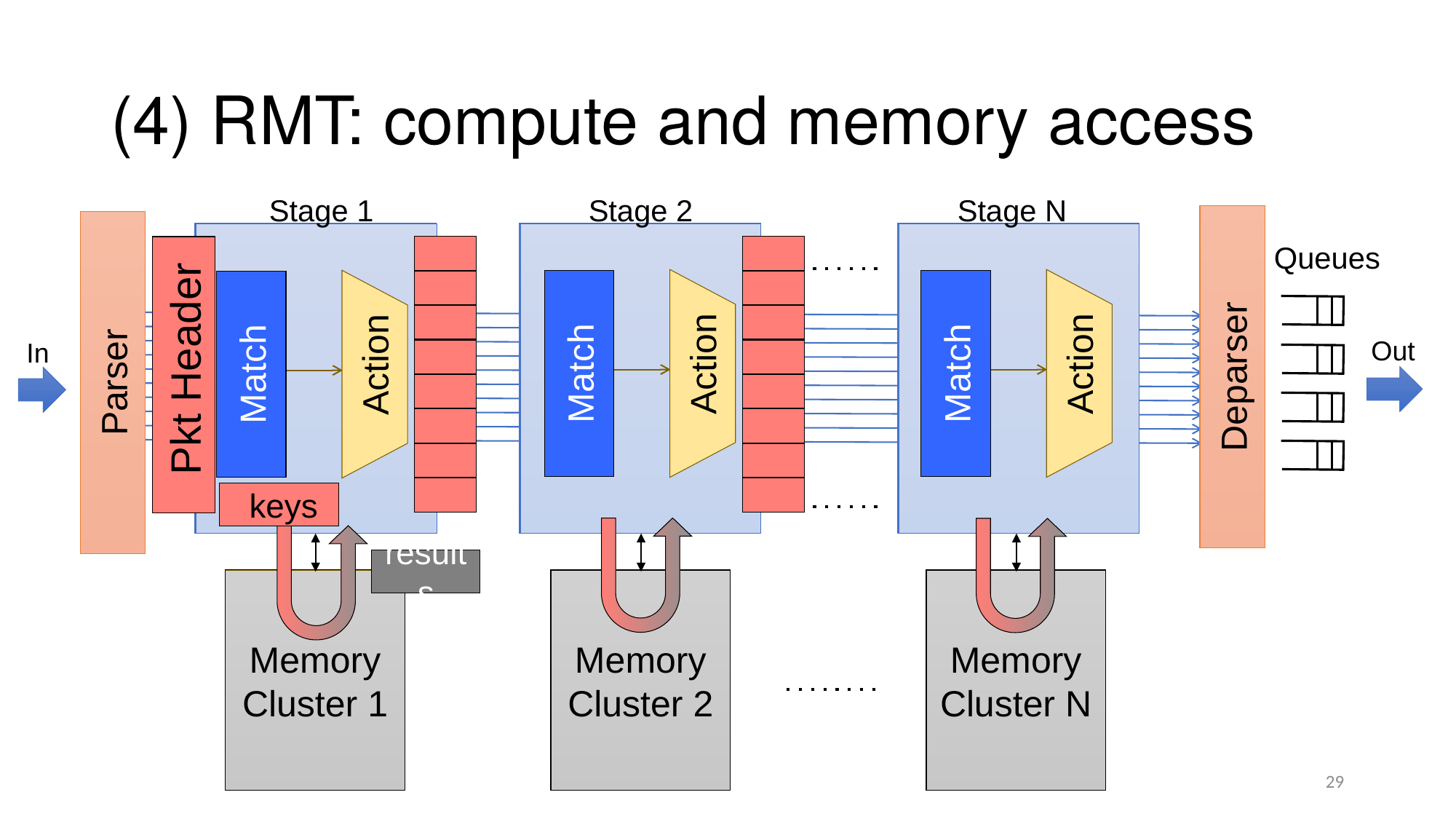

# (4) RMT: compute and memory access
Stage N
Stage 2
Stage 1
Parser

Action

Match
Action

Match
Action

Match
Deparser
Queues

 Pkt Header

Out
In

 keys
results

Memory Cluster 1
Memory Cluster 2
Memory Cluster N
29